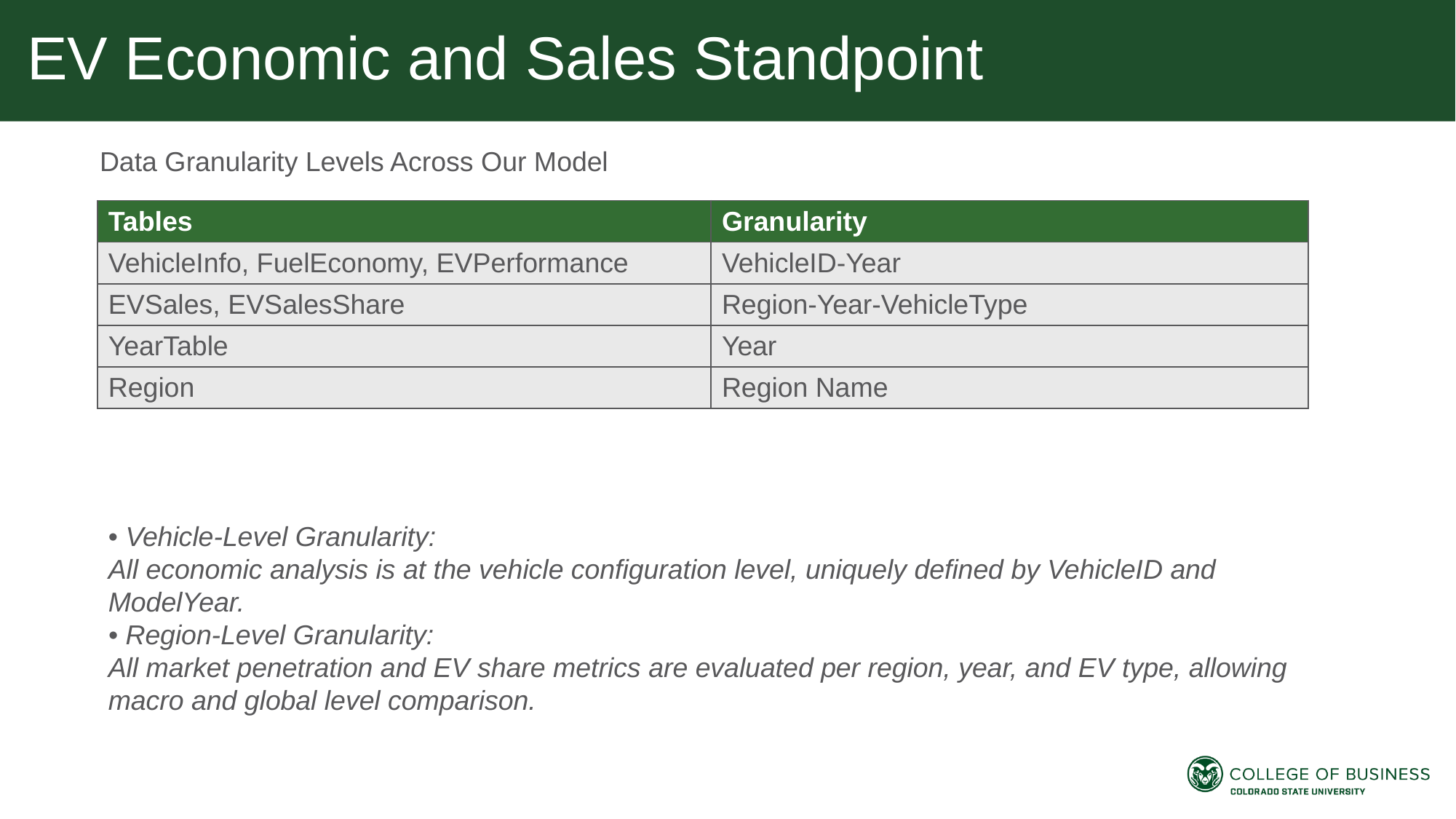

EV Economic and Sales Standpoint
Data Granularity Levels Across Our Model
| Tables | Granularity |
| --- | --- |
| VehicleInfo, FuelEconomy, EVPerformance | VehicleID-Year |
| EVSales, EVSalesShare | Region-Year-VehicleType |
| YearTable | Year |
| Region | Region Name |
• Vehicle-Level Granularity:
All economic analysis is at the vehicle configuration level, uniquely defined by VehicleID and ModelYear.
• Region-Level Granularity:
All market penetration and EV share metrics are evaluated per region, year, and EV type, allowing macro and global level comparison.